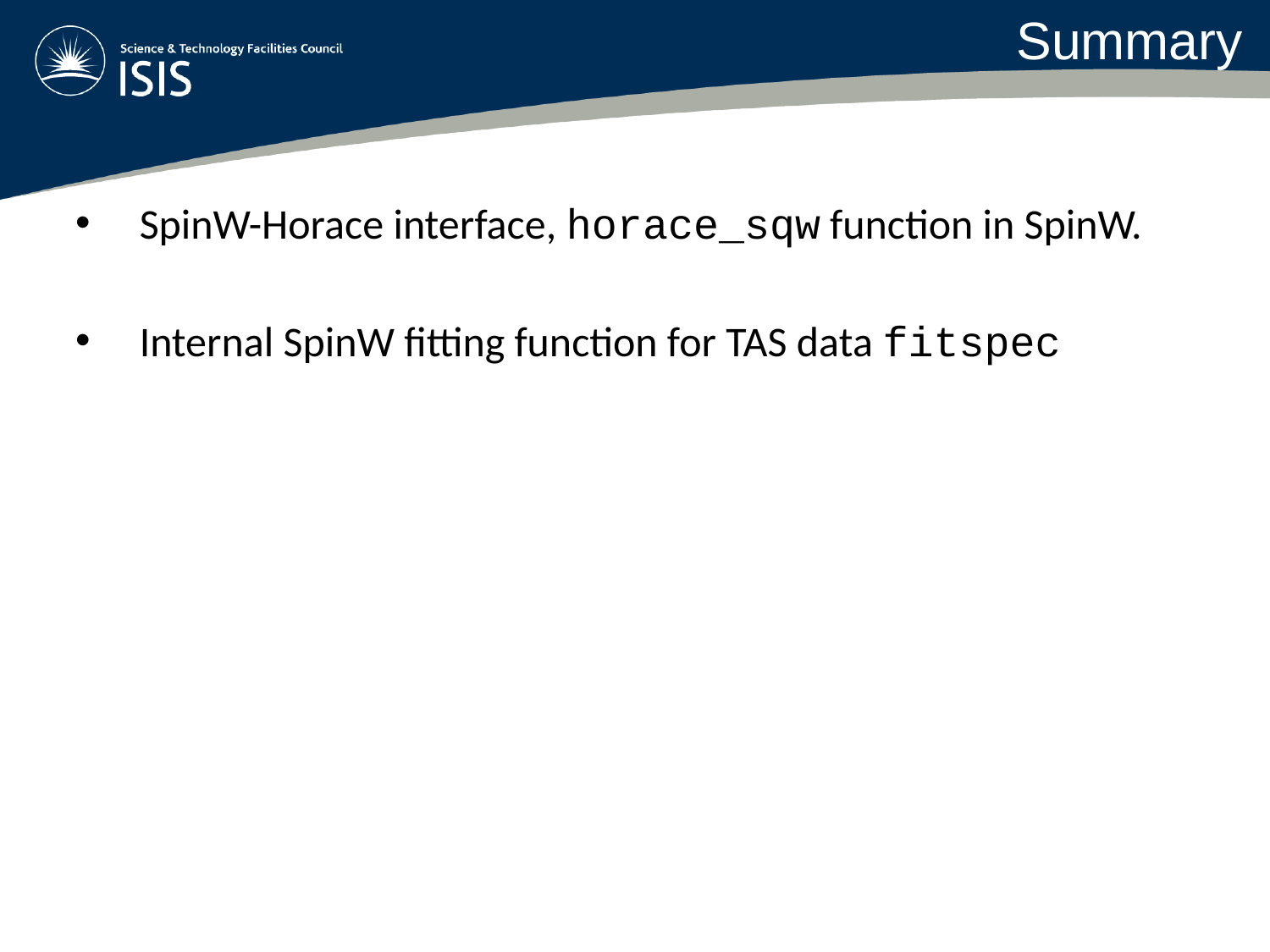

Summary
SpinW-Horace interface, horace_sqw function in SpinW.

Internal SpinW fitting function for TAS data fitspec